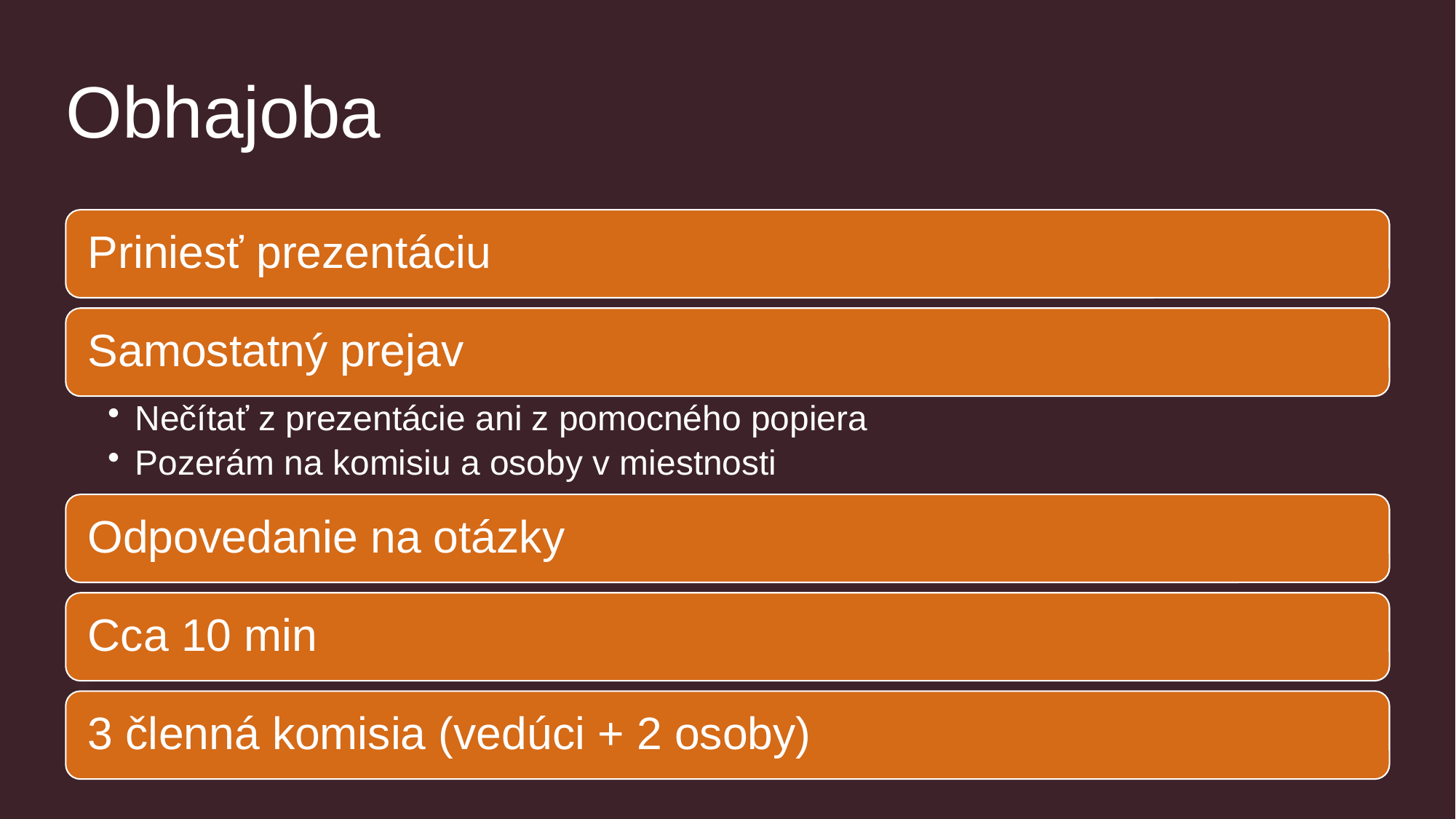

# Obhajoba
Priniesť prezentáciu
Samostatný prejav
Nečítať z prezentácie ani z pomocného popiera
Pozerám na komisiu a osoby v miestnosti
Odpovedanie na otázky
Cca 10 min
3 členná komisia (vedúci + 2 osoby)